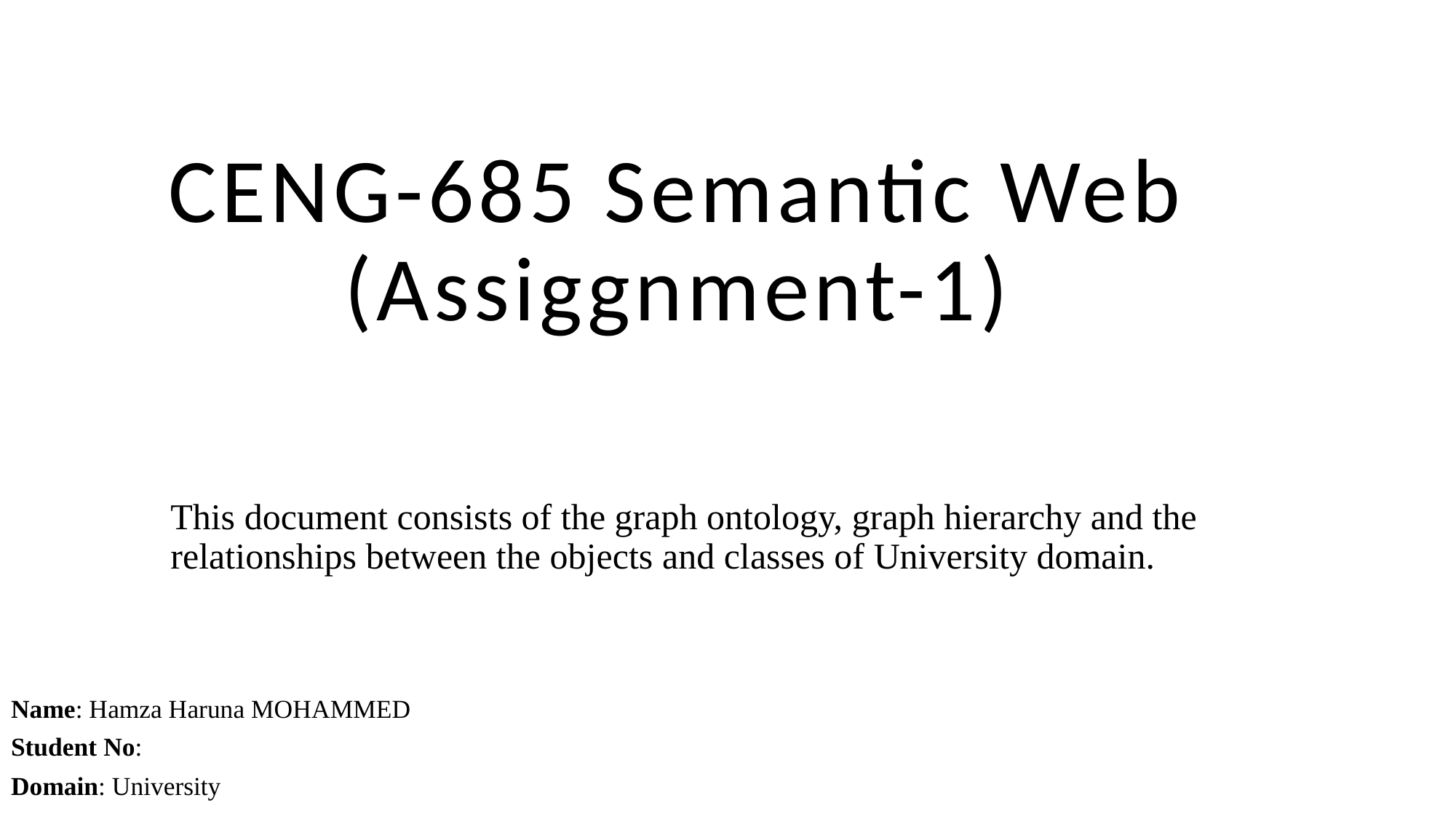

# CENG-685 Semantic Web (Assiggnment-1)

This document consists of the graph ontology, graph hierarchy and the relationships between the objects and classes of University domain.

Name: Hamza Haruna MOHAMMED
Student No:
Domain: University